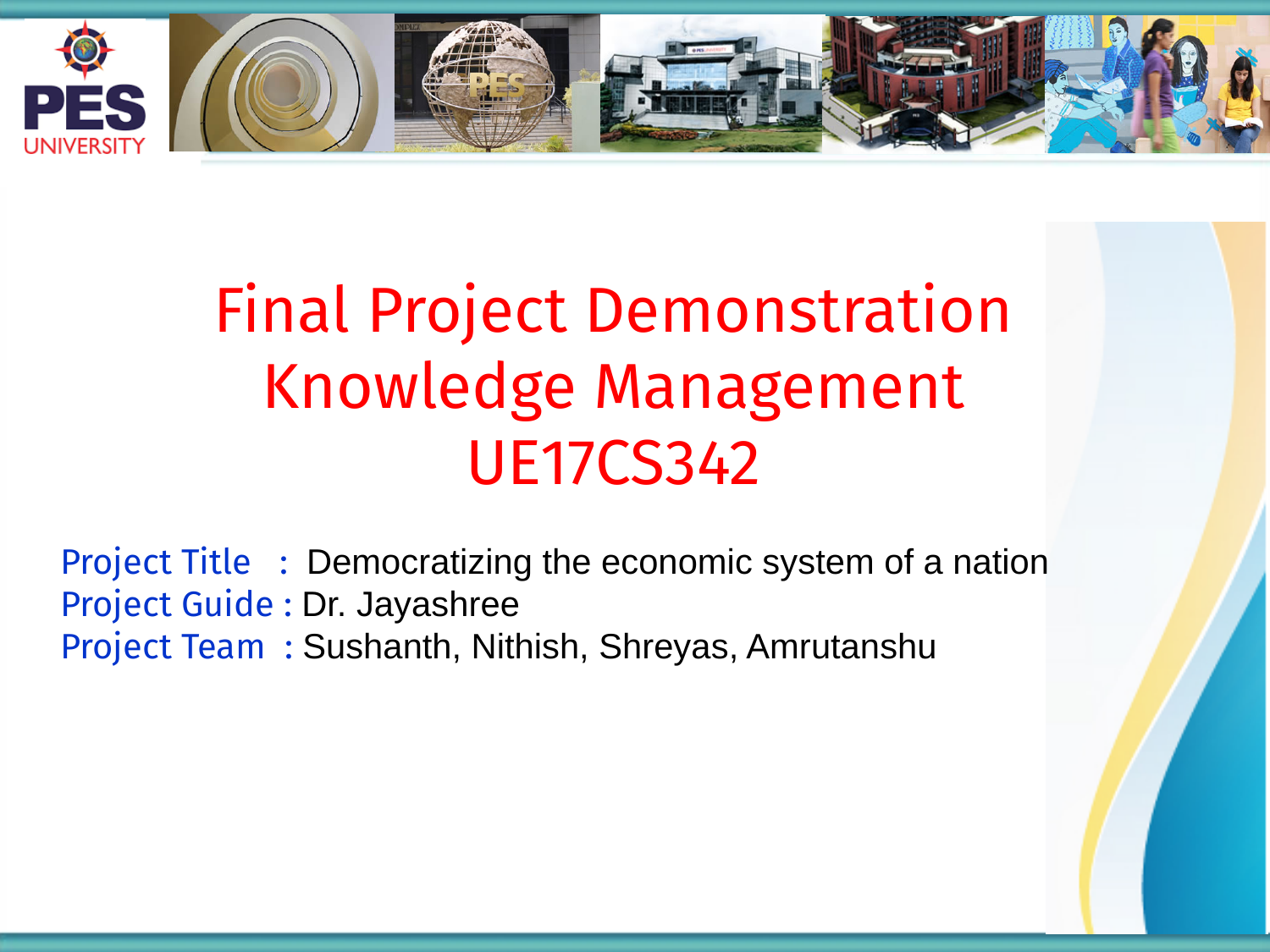

Final Project Demonstration
Knowledge Management
UE17CS342
Project Title   :  Democratizing the economic system of a nation
Project Guide : Dr. Jayashree
Project Team  : Sushanth, Nithish, Shreyas, Amrutanshu